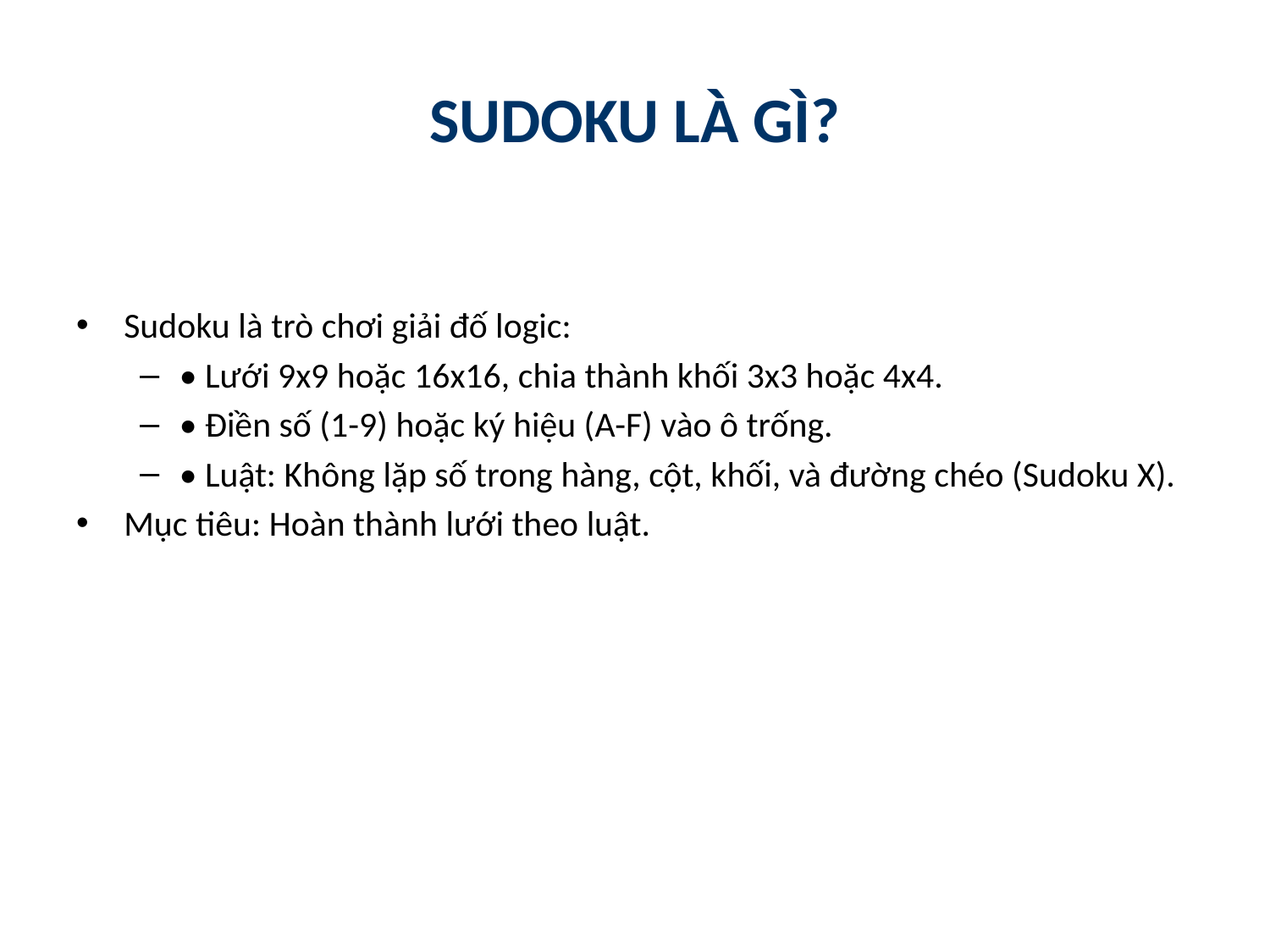

# SUDOKU LÀ GÌ?

Sudoku là trò chơi giải đố logic:
• Lưới 9x9 hoặc 16x16, chia thành khối 3x3 hoặc 4x4.
• Điền số (1-9) hoặc ký hiệu (A-F) vào ô trống.
• Luật: Không lặp số trong hàng, cột, khối, và đường chéo (Sudoku X).
Mục tiêu: Hoàn thành lưới theo luật.